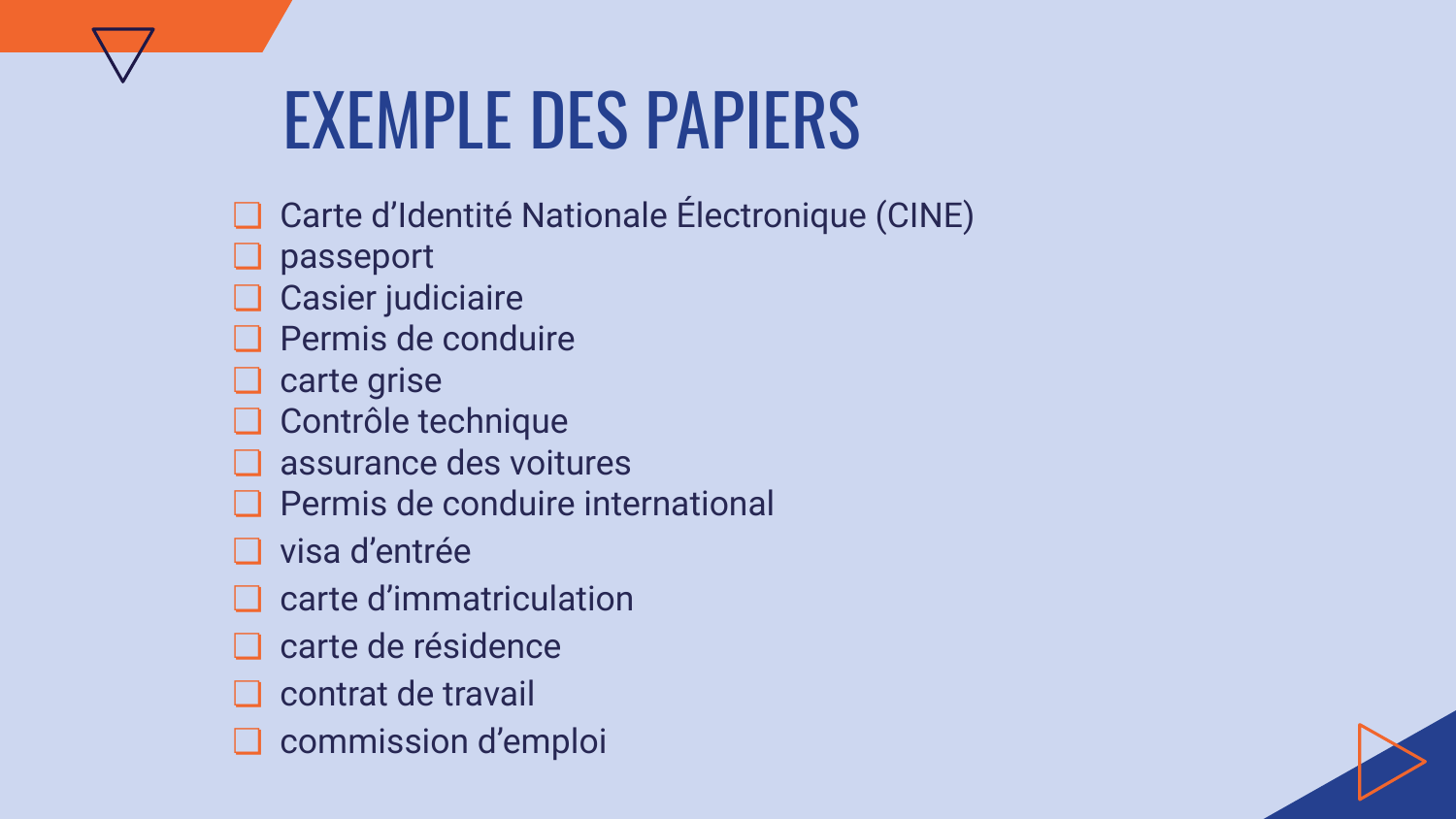

EXEMPLE DES PAPIERS
Carte d’Identité Nationale Électronique (CINE)
passeport
Casier judiciaire
Permis de conduire
carte grise
Contrôle technique
assurance des voitures
Permis de conduire international
visa d’entrée
carte d’immatriculation
carte de résidence
contrat de travail
commission d’emploi